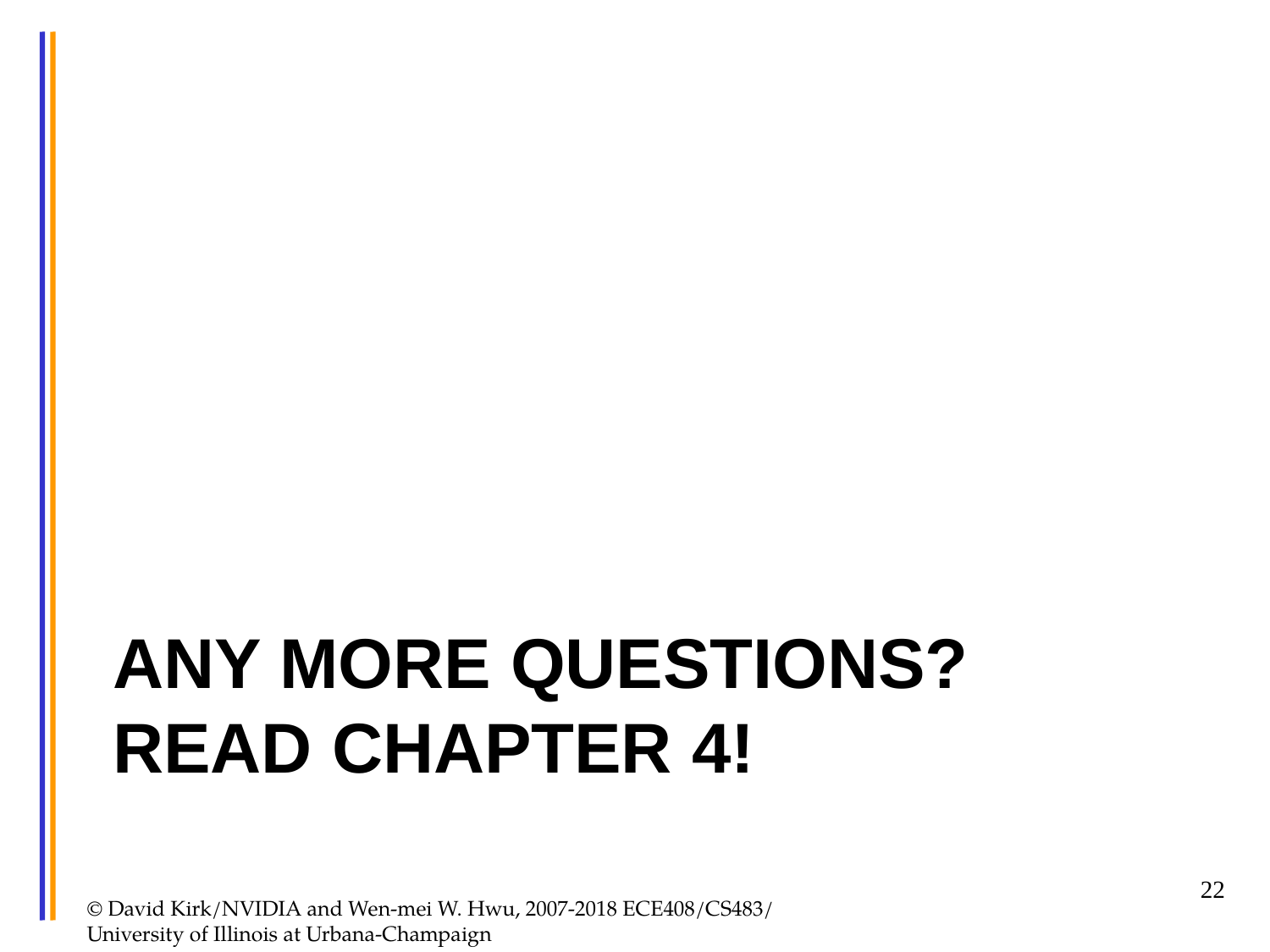

# Any more questions? Read Chapter 4!
22
© David Kirk/NVIDIA and Wen-mei W. Hwu, 2007-2018 ECE408/CS483/ University of Illinois at Urbana-Champaign